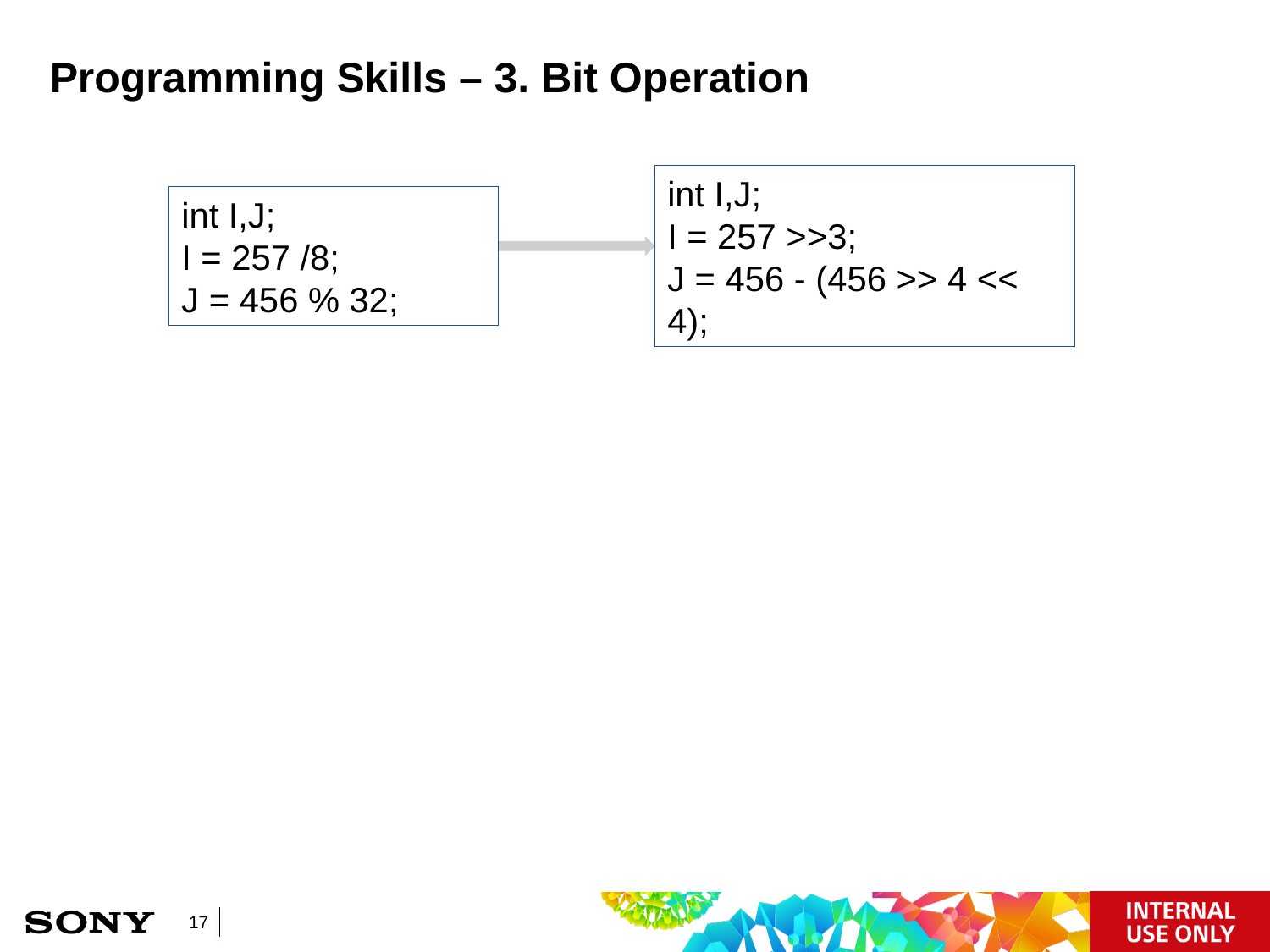

# Programming Skills – 3. Bit Operation
int I,J;
I = 257 /8;
J = 456 % 32;
int I,J;
I = 257 >>3;
J = 456 - (456 >> 4 << 4);